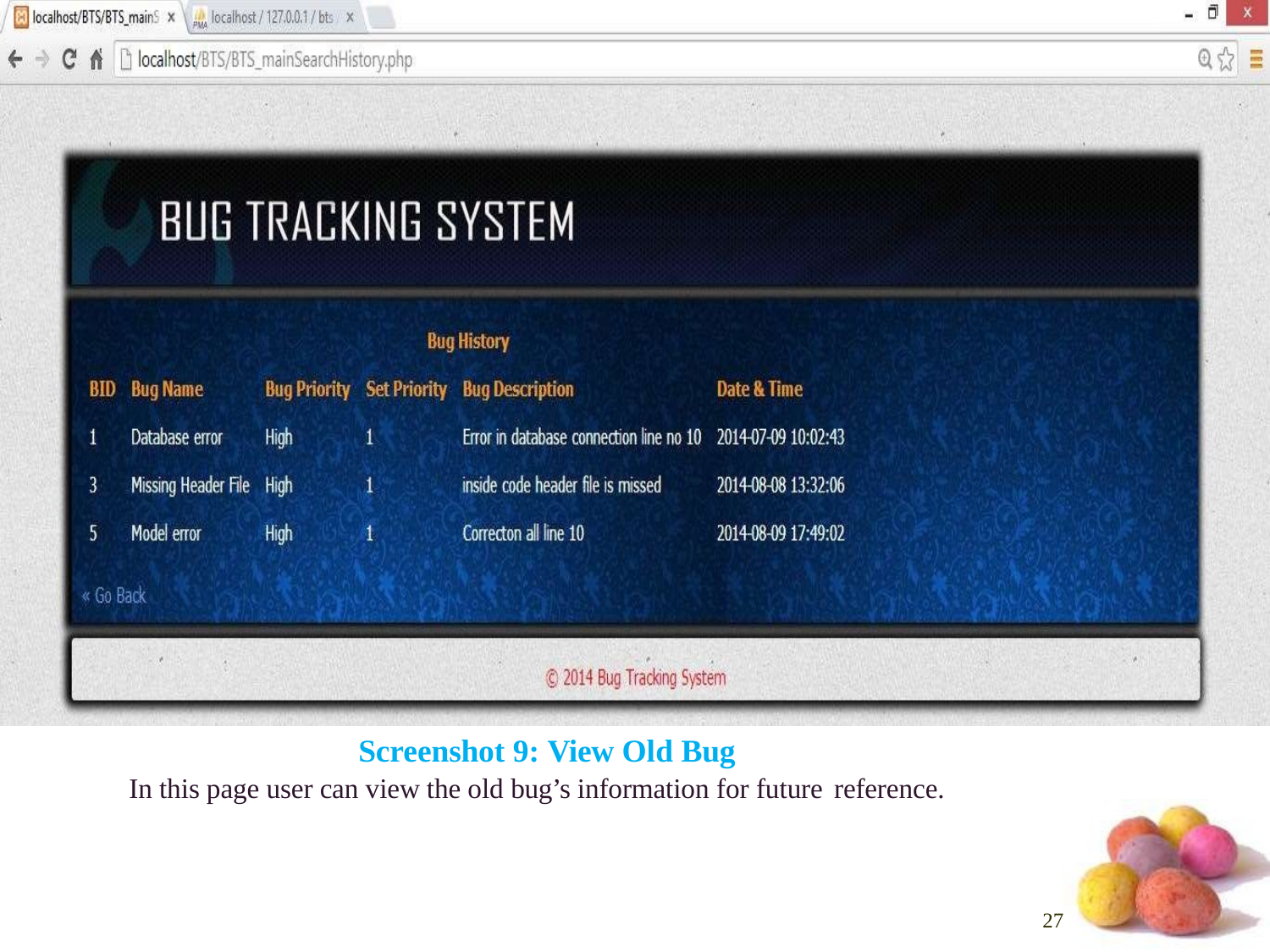

Screenshot 9: View Old Bug
In this page user can view the old bug’s information for future reference.
27